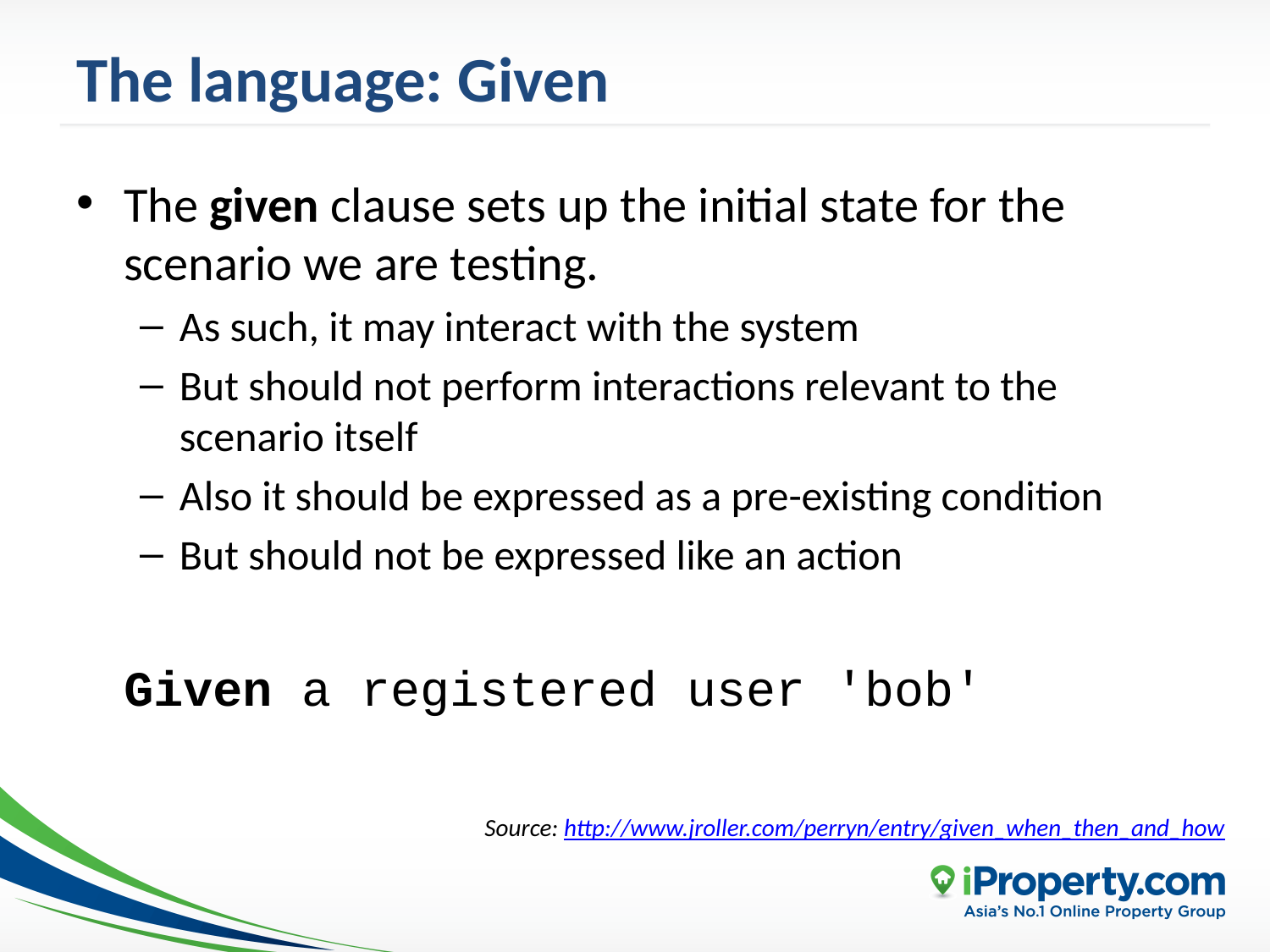

# The language: Given
The given clause sets up the initial state for the scenario we are testing.
As such, it may interact with the system
But should not perform interactions relevant to the scenario itself
Also it should be expressed as a pre-existing condition
But should not be expressed like an action
Given a registered user 'bob'
Source: http://www.jroller.com/perryn/entry/given_when_then_and_how